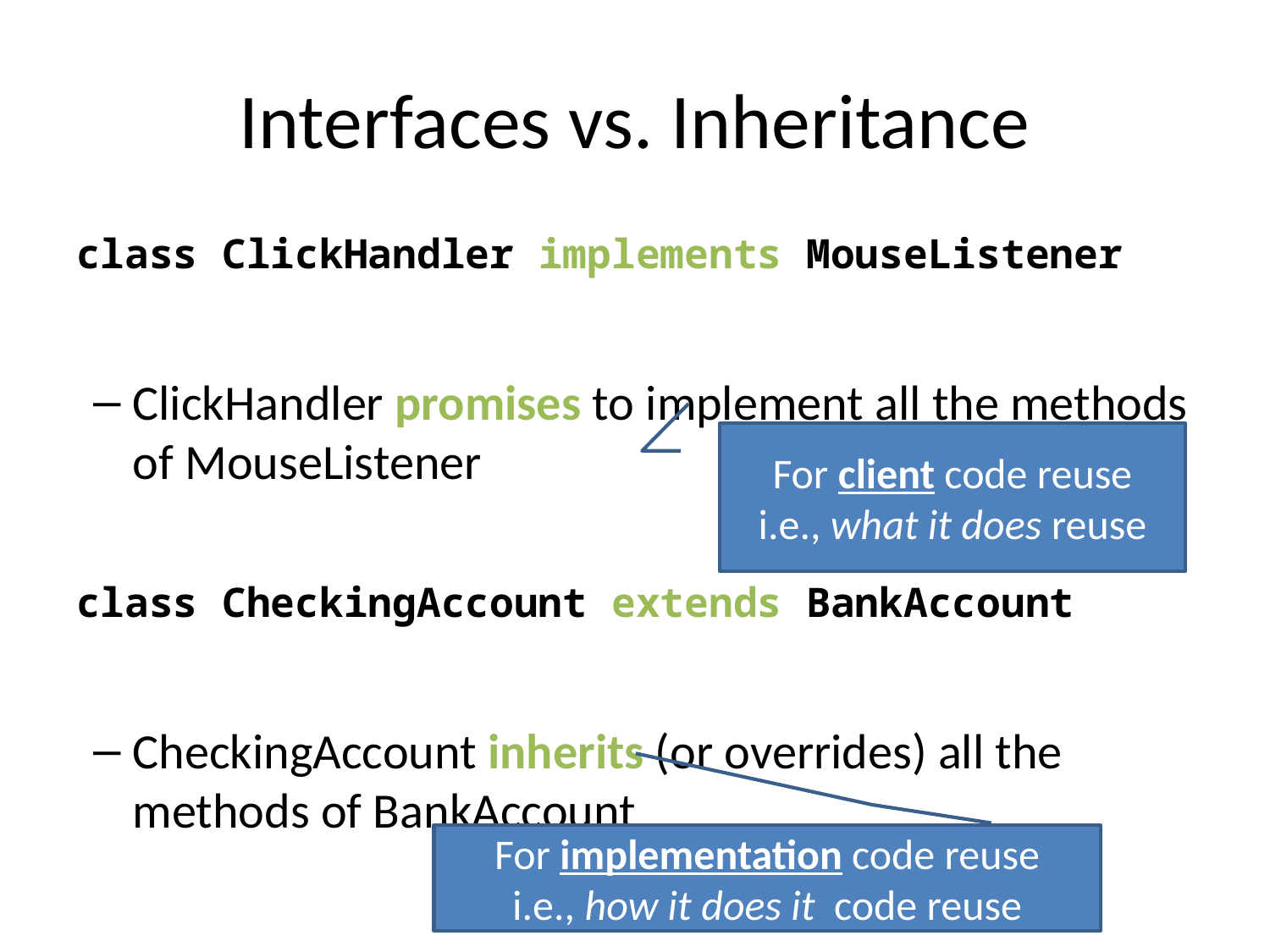

# Interfaces vs. Inheritance
class ClickHandler implements MouseListener

ClickHandler promises to implement all the methods of MouseListener

class CheckingAccount extends BankAccount

CheckingAccount inherits (or overrides) all the methods of BankAccount
For client code reuse
i.e., what it does reuse
For implementation code reuse
i.e., how it does it  code reuse